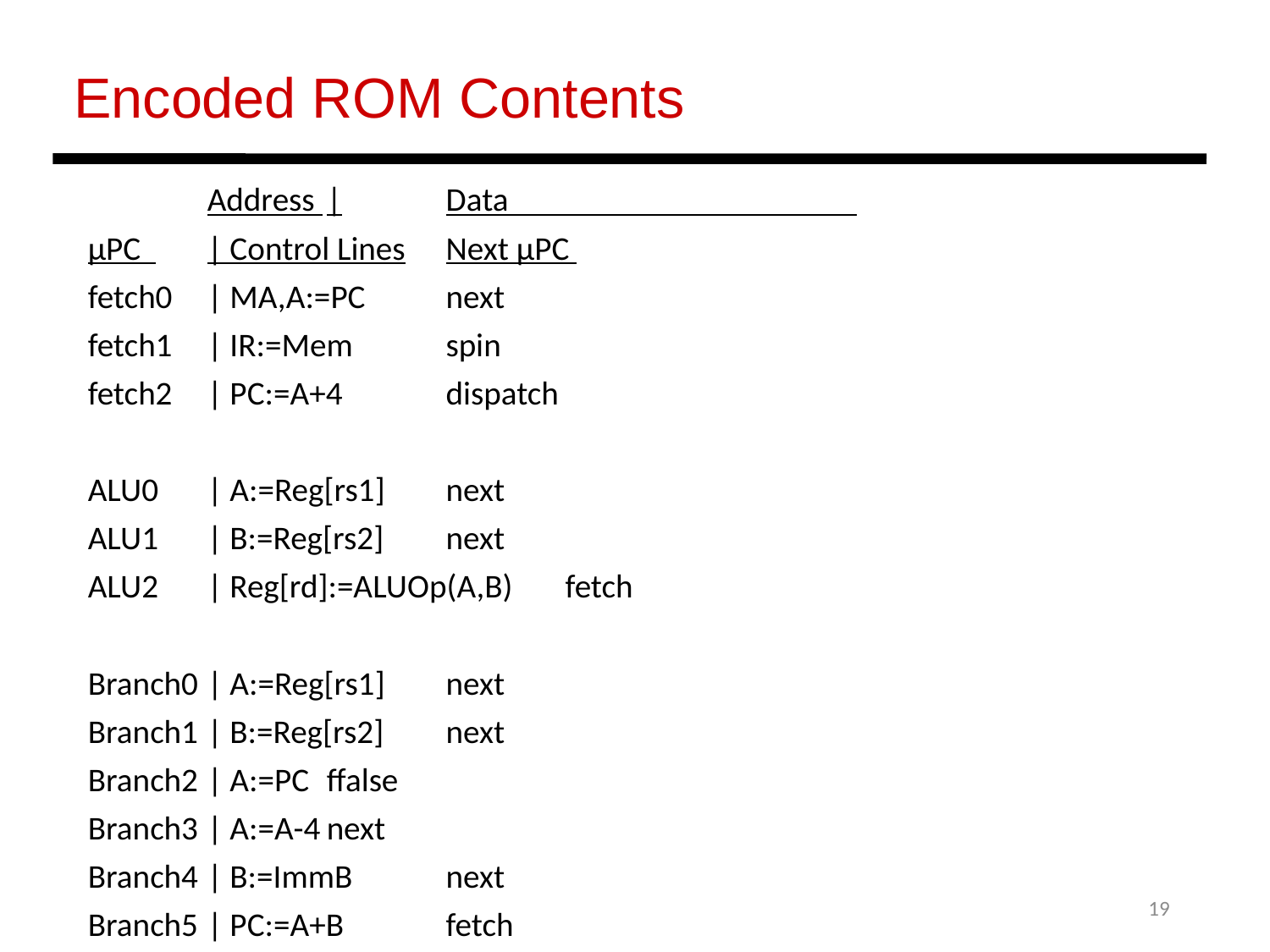

Encoded ROM Contents

	Address 			|	Data
µPC  				| Control Lines		Next µPC
fetch0				| MA,A:=PC		next
fetch1				| IR:=Mem		spin
fetch2				| PC:=A+4		dispatch

ALU0				| A:=Reg[rs1]		next
ALU1				| B:=Reg[rs2]		next
ALU2				| Reg[rd]:=ALUOp(A,B)	fetch

Branch0				| A:=Reg[rs1]		next
Branch1				| B:=Reg[rs2]		next
Branch2				| A:=PC			ffalse
Branch3				| A:=A-4			next
Branch4				| B:=ImmB		next
Branch5				| PC:=A+B		fetch

19